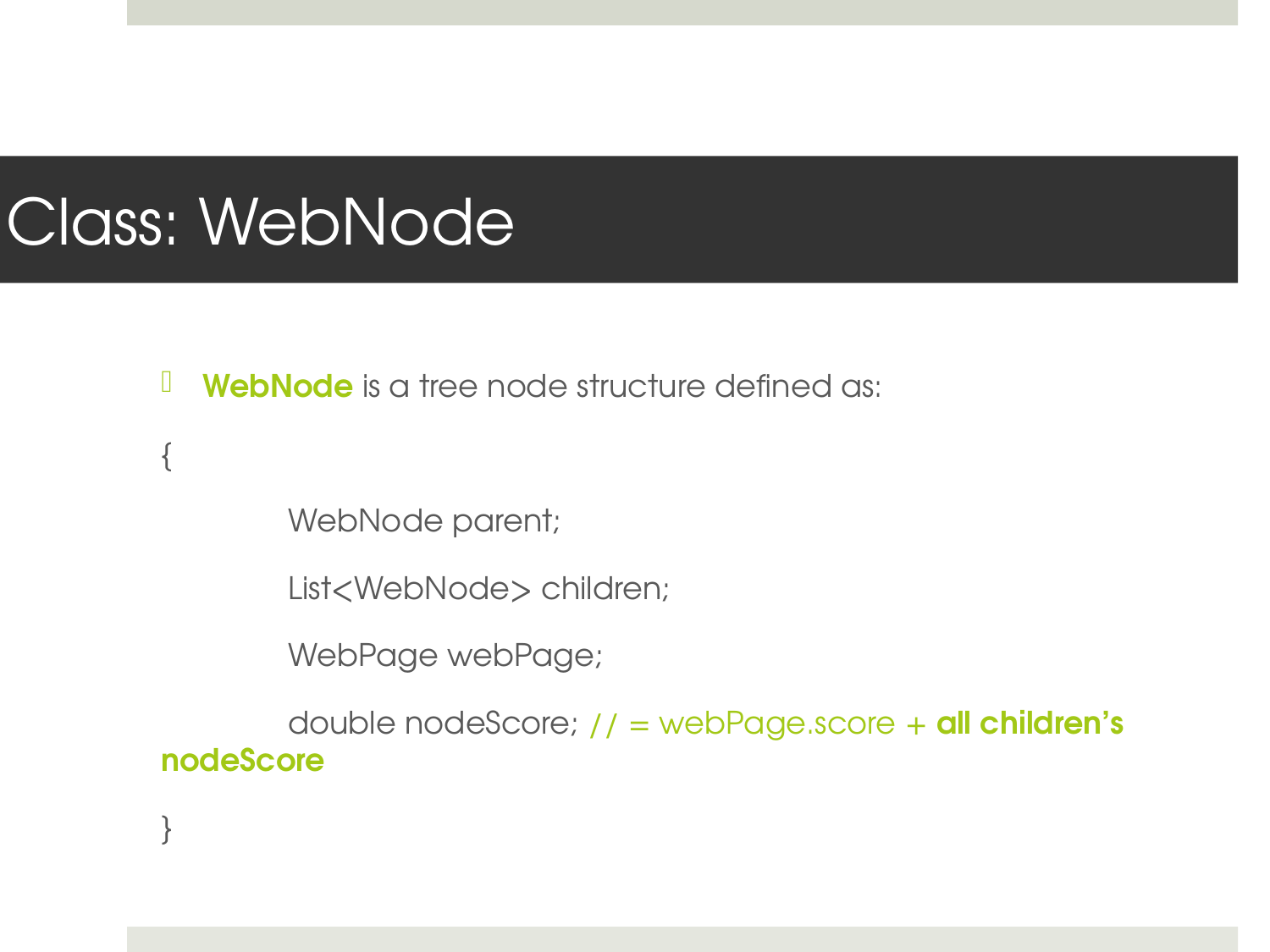

# Class: WebNode
WebNode is a tree node structure defined as:
{
	WebNode parent;
	List<WebNode> children;
	WebPage webPage;
	double nodeScore; // = webPage.score + all children’s nodeScore
}